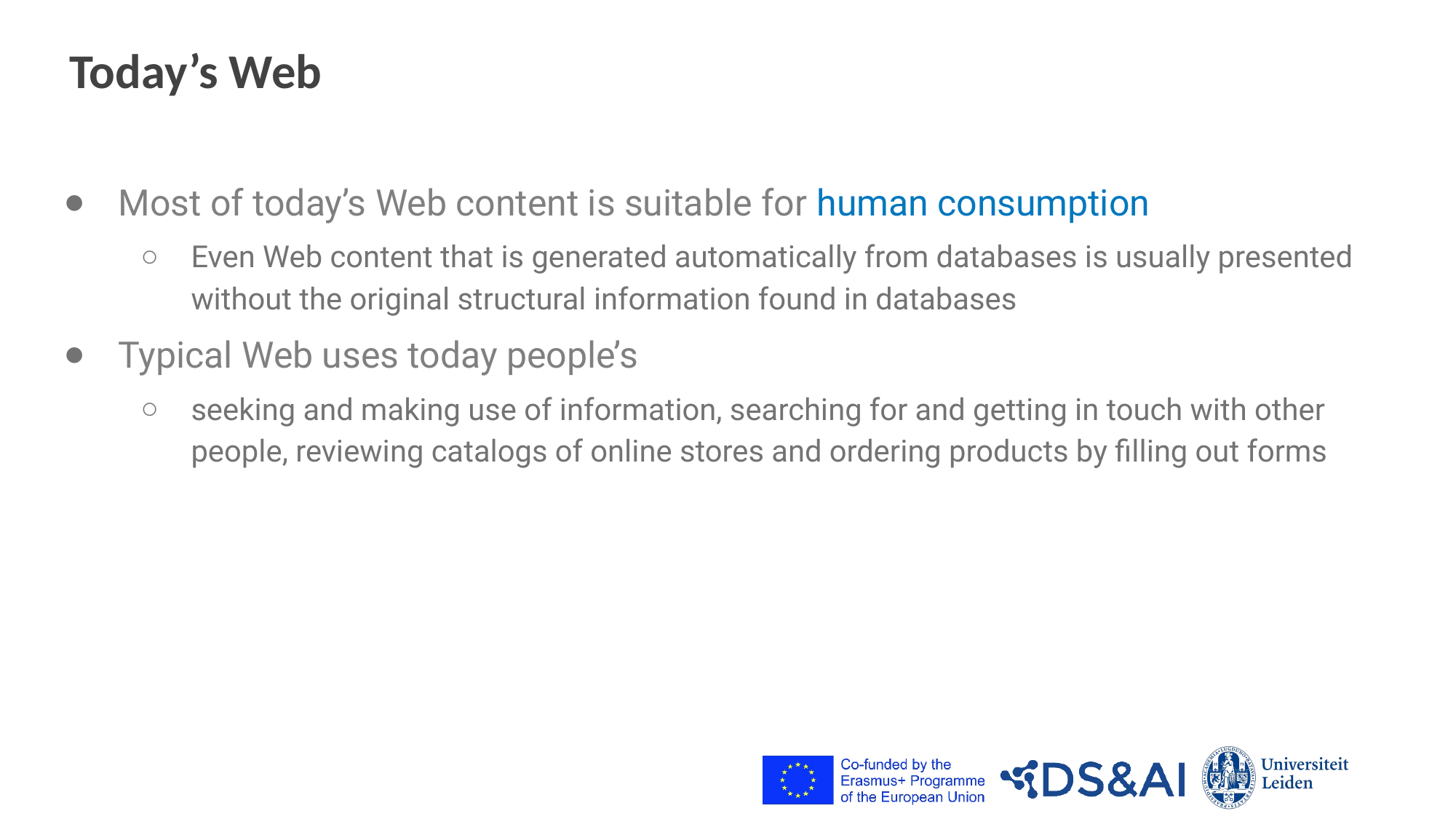

# Today’s Web
Most of today’s Web content is suitable for human consumption
Even Web content that is generated automatically from databases is usually presented without the original structural information found in databases
Typical Web uses today people’s
seeking and making use of information, searching for and getting in touch with other people, reviewing catalogs of online stores and ordering products by filling out forms

3